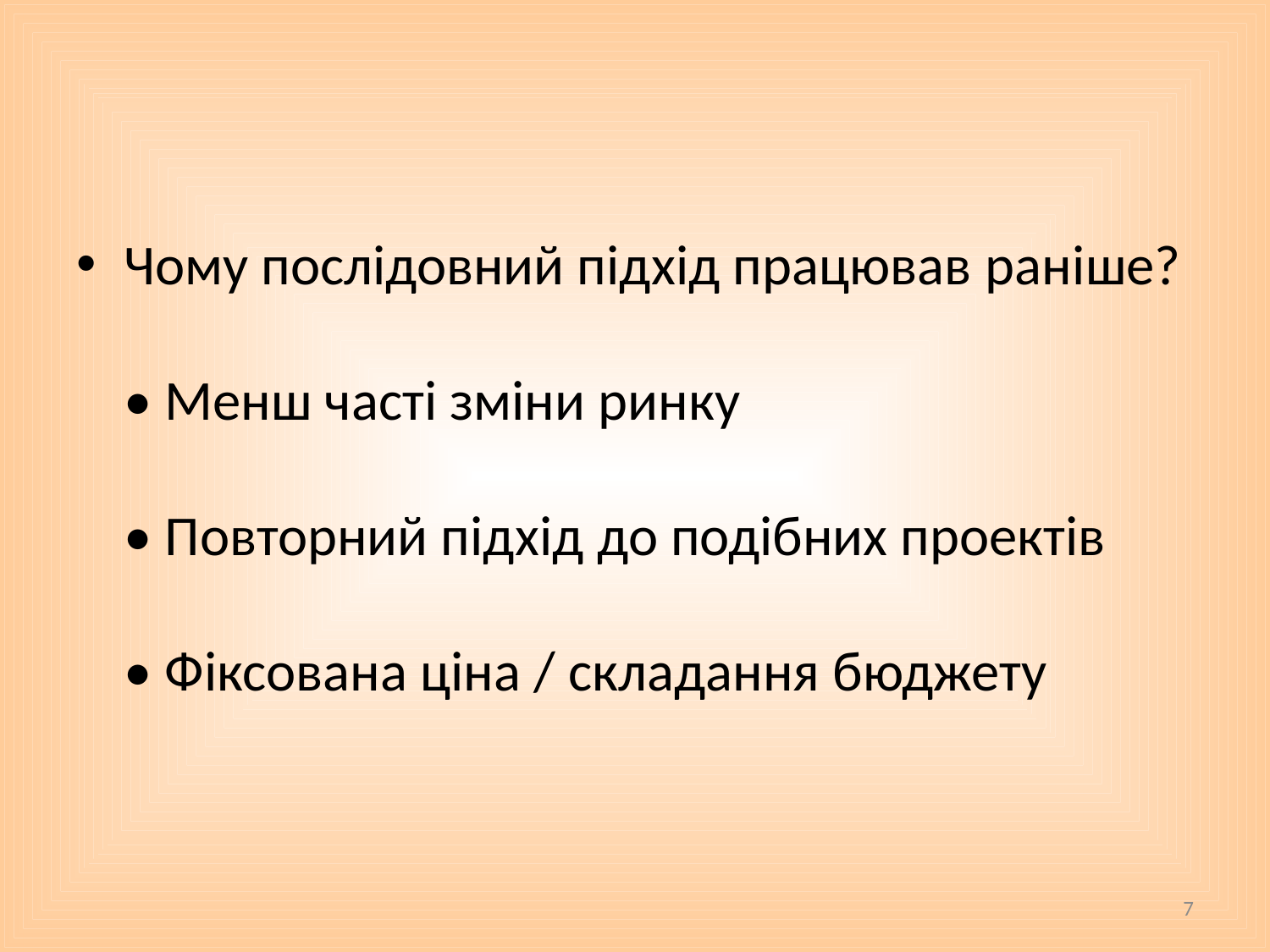

#
Чому послідовний підхід працював раніше?
• Менш часті зміни ринку
• Повторний підхід до подібних проектів
• Фіксована ціна / складання бюджету
7